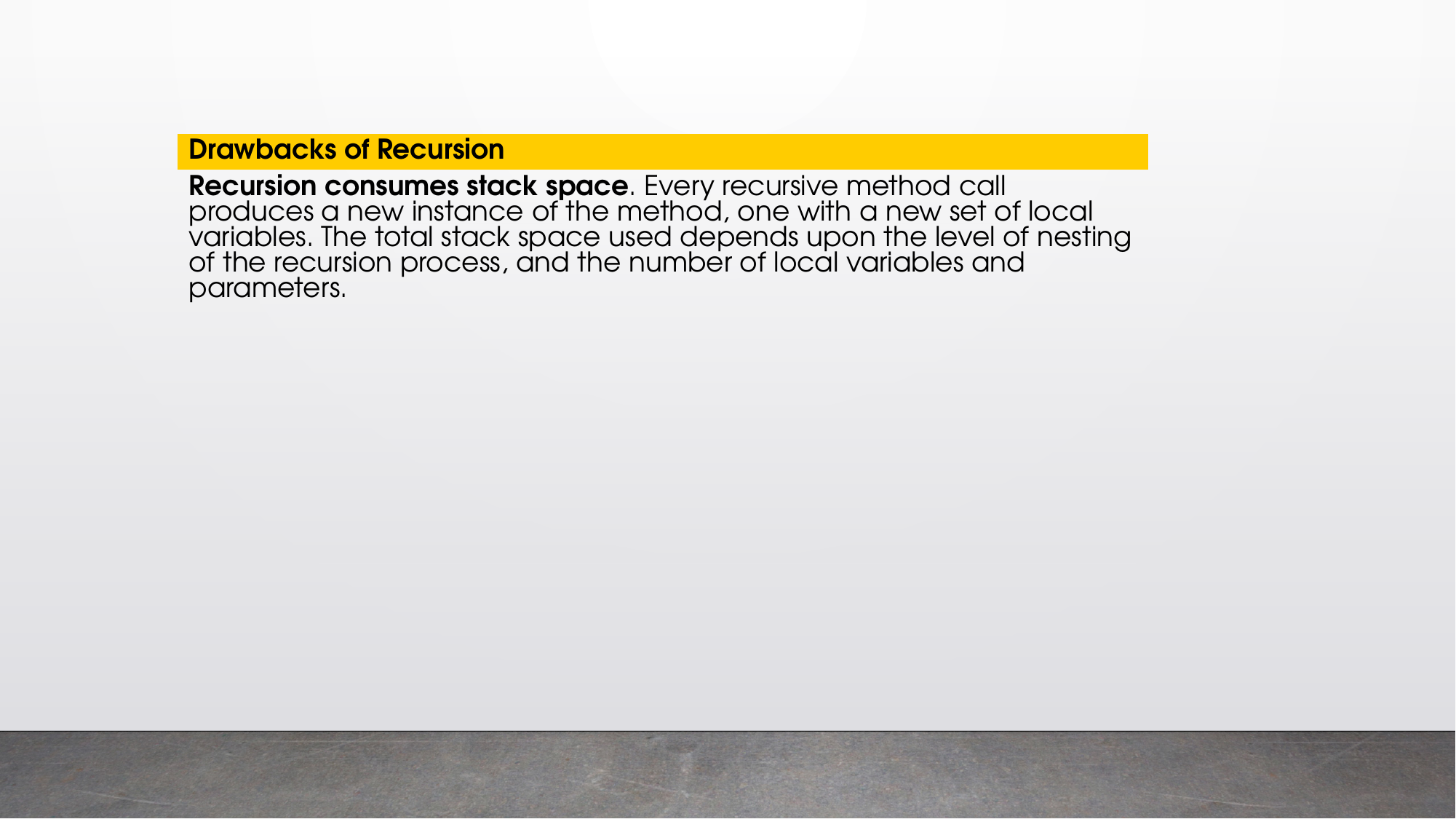

| Drawbacks of Recursion |
| --- |
| Recursion consumes stack space. Every recursive method call produces a new instance of the method, one with a new set of local variables. The total stack space used depends upon the level of nesting of the recursion process, and the number of local variables and parameters. |